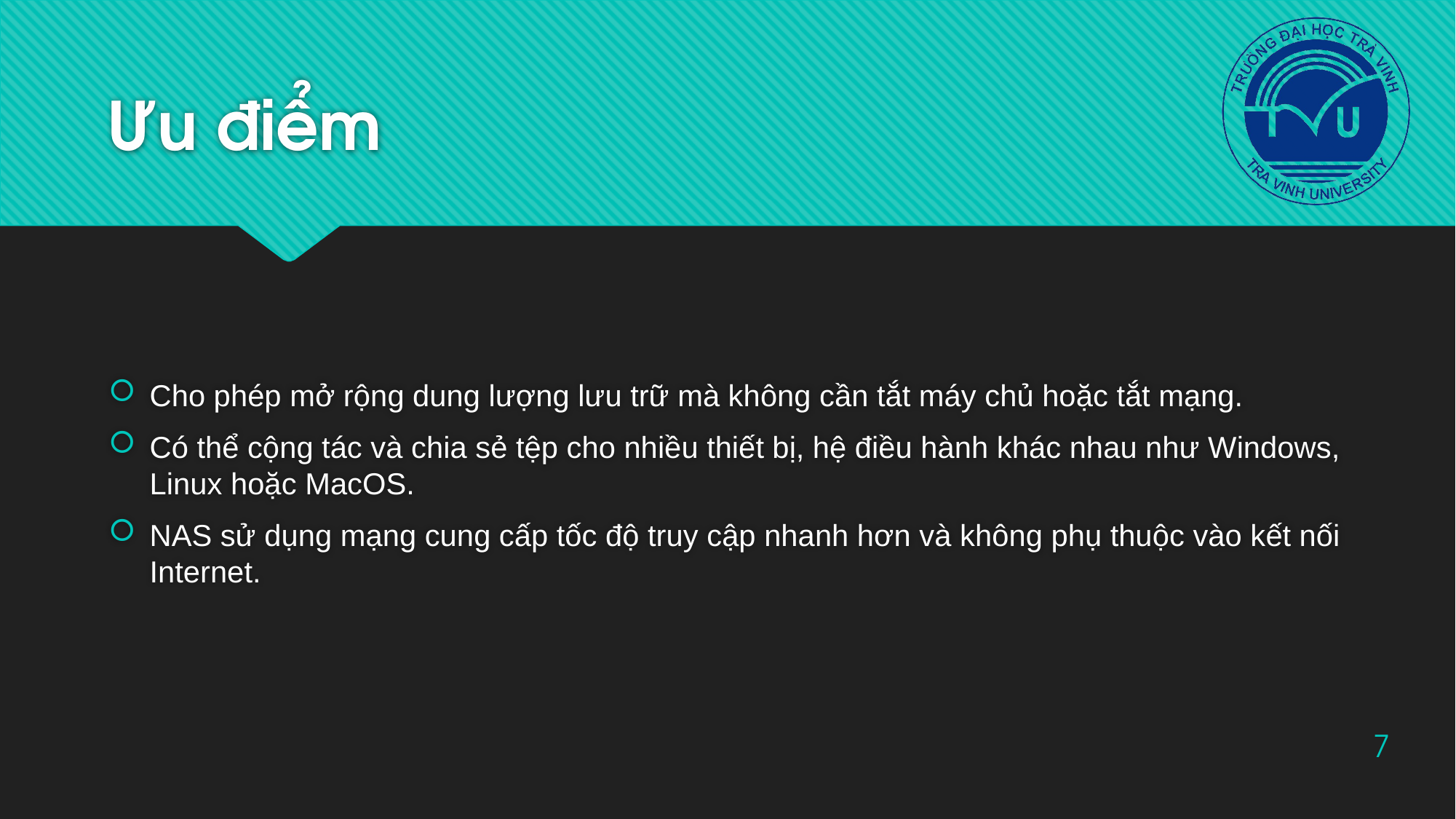

# Ưu điểm
Cho phép mở rộng dung lượng lưu trữ mà không cần tắt máy chủ hoặc tắt mạng.
Có thể cộng tác và chia sẻ tệp cho nhiều thiết bị, hệ điều hành khác nhau như Windows, Linux hoặc MacOS.
NAS sử dụng mạng cung cấp tốc độ truy cập nhanh hơn và không phụ thuộc vào kết nối Internet.
7